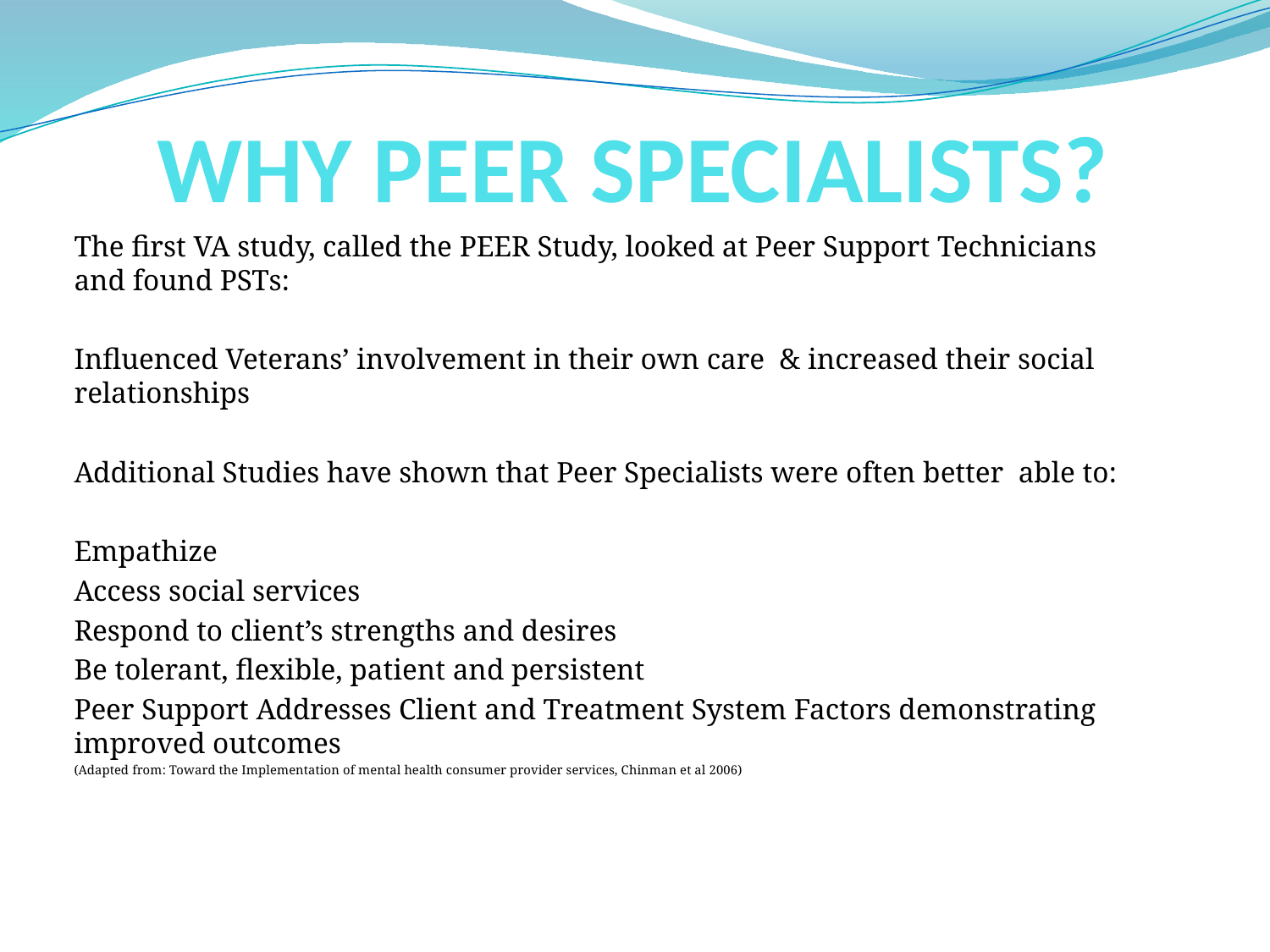

# WHY PEER SPECIALISTS?
The first VA study, called the PEER Study, looked at Peer Support Technicians and found PSTs:

Influenced Veterans’ involvement in their own care  & increased their social relationships

Additional Studies have shown that Peer Specialists were often better  able to:

Empathize
Access social services
Respond to client’s strengths and desires
Be tolerant, flexible, patient and persistent
Peer Support Addresses Client and Treatment System Factors demonstrating improved outcomes
(Adapted from: Toward the Implementation of mental health consumer provider services, Chinman et al 2006)